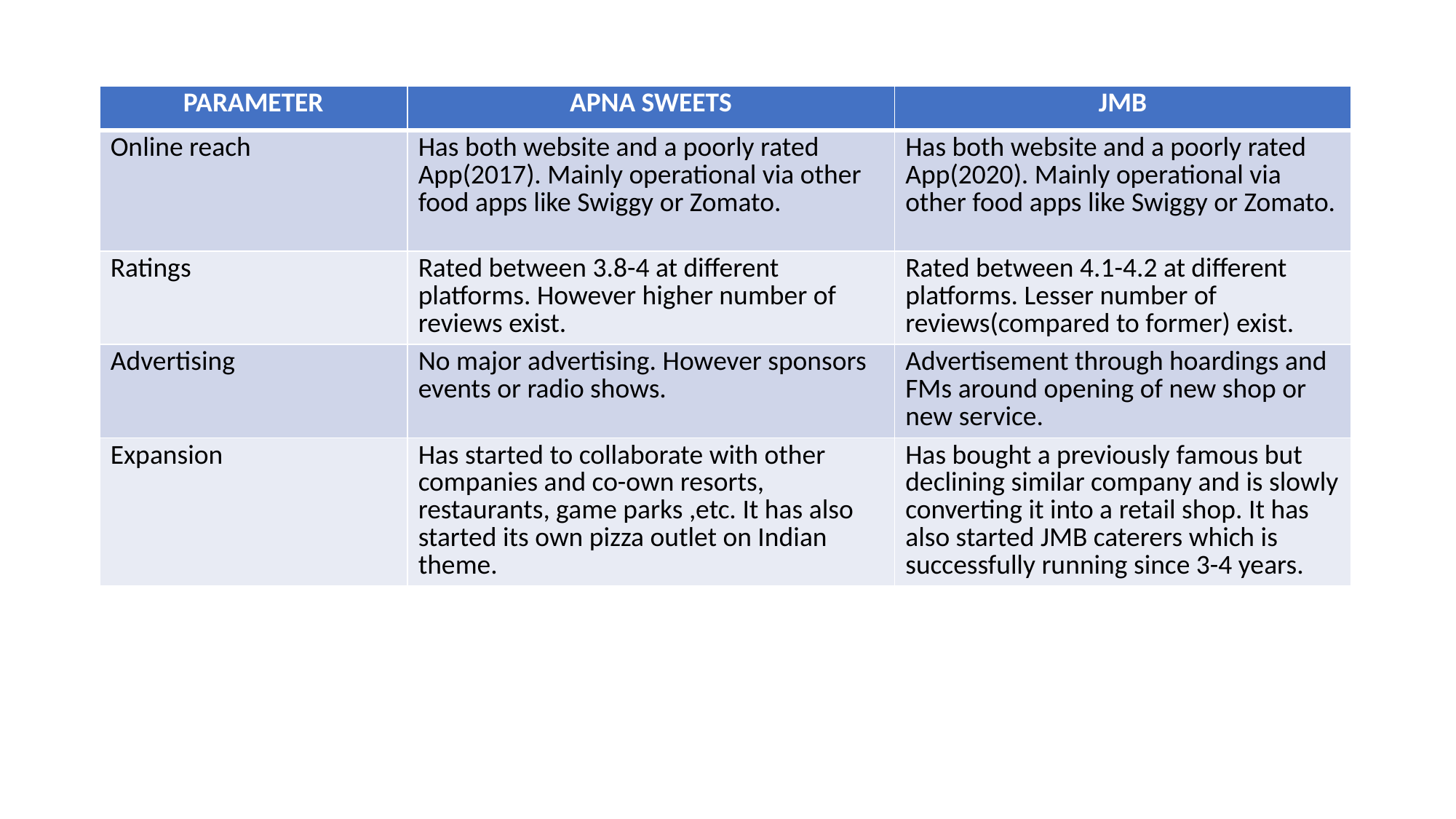

| PARAMETER | APNA SWEETS | JMB |
| --- | --- | --- |
| Online reach | Has both website and a poorly rated App(2017). Mainly operational via other food apps like Swiggy or Zomato. | Has both website and a poorly rated App(2020). Mainly operational via other food apps like Swiggy or Zomato. |
| Ratings | Rated between 3.8-4 at different platforms. However higher number of reviews exist. | Rated between 4.1-4.2 at different platforms. Lesser number of reviews(compared to former) exist. |
| Advertising | No major advertising. However sponsors events or radio shows. | Advertisement through hoardings and FMs around opening of new shop or new service. |
| Expansion | Has started to collaborate with other companies and co-own resorts, restaurants, game parks ,etc. It has also started its own pizza outlet on Indian theme. | Has bought a previously famous but declining similar company and is slowly converting it into a retail shop. It has also started JMB caterers which is successfully running since 3-4 years. |